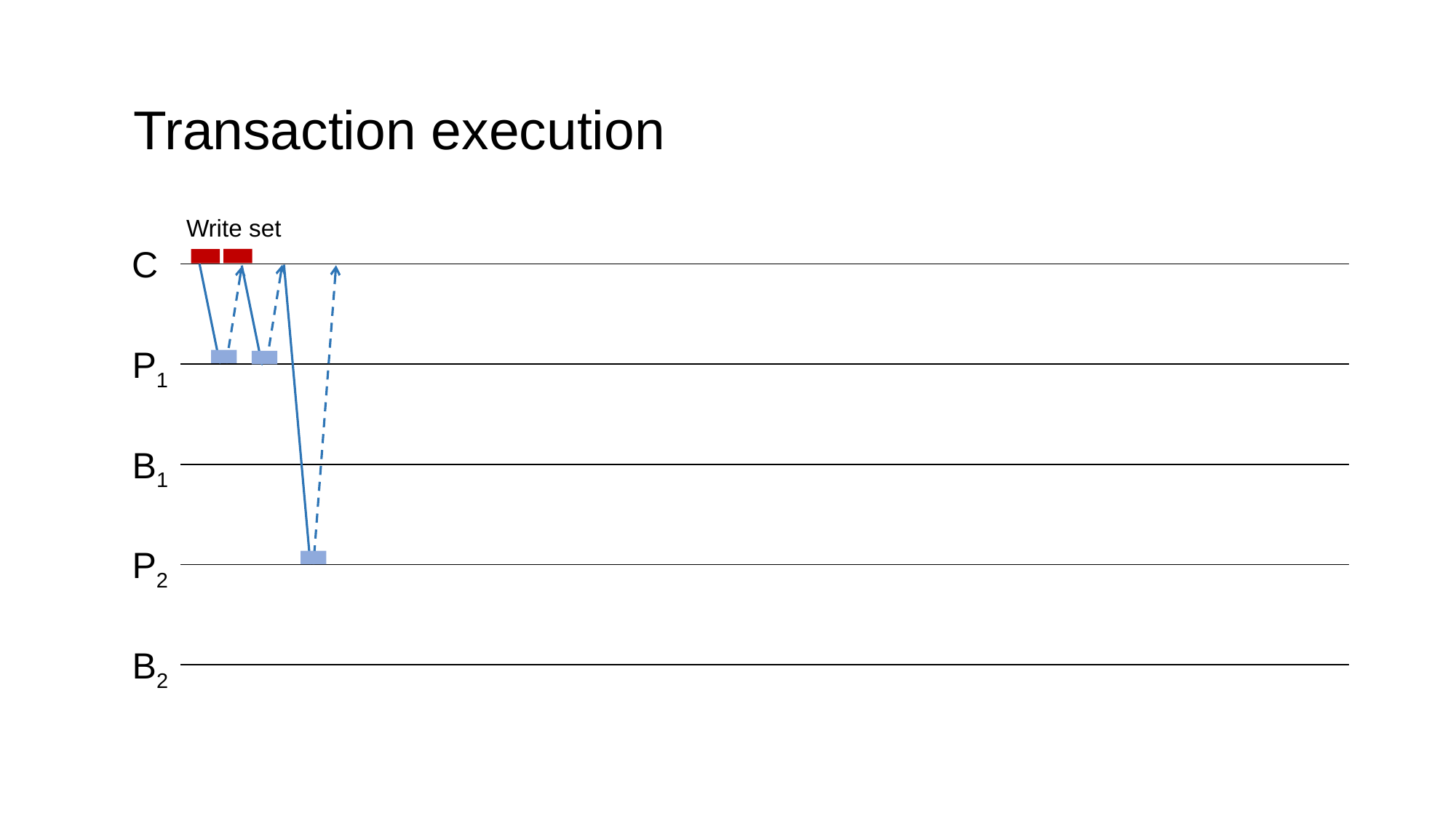

Transaction execution
Write set

C
P1

B1
P2

B2